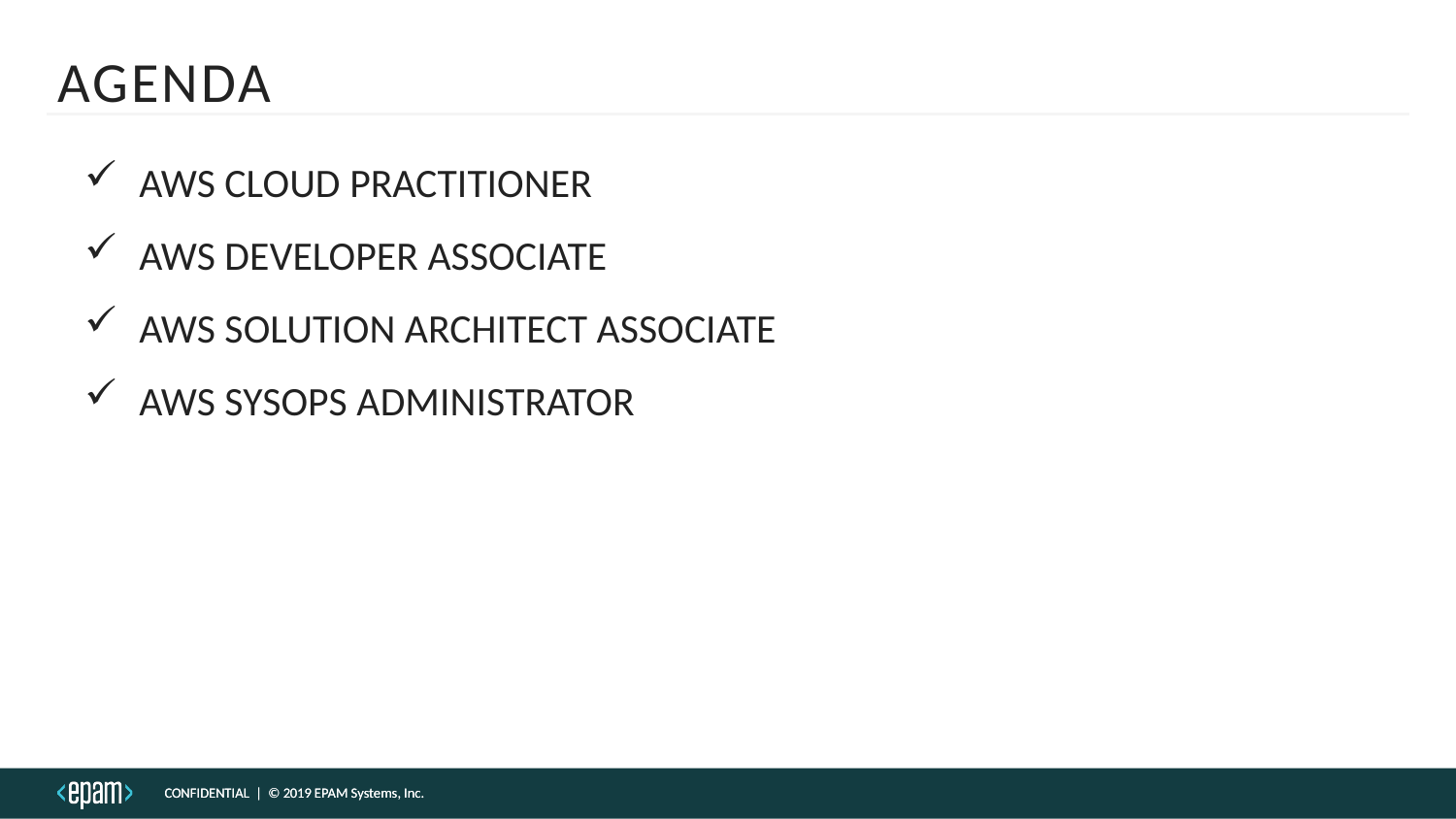

# Agenda
AWS CLOUD PRACTITIONER
AWS DEVELOPER ASSOCIATE
AWS SOLUTION ARCHITECT ASSOCIATE
AWS SYSOPS ADMINISTRATOR

CONFIDENTIAL  |  © 2019 EPAM Systems, Inc.